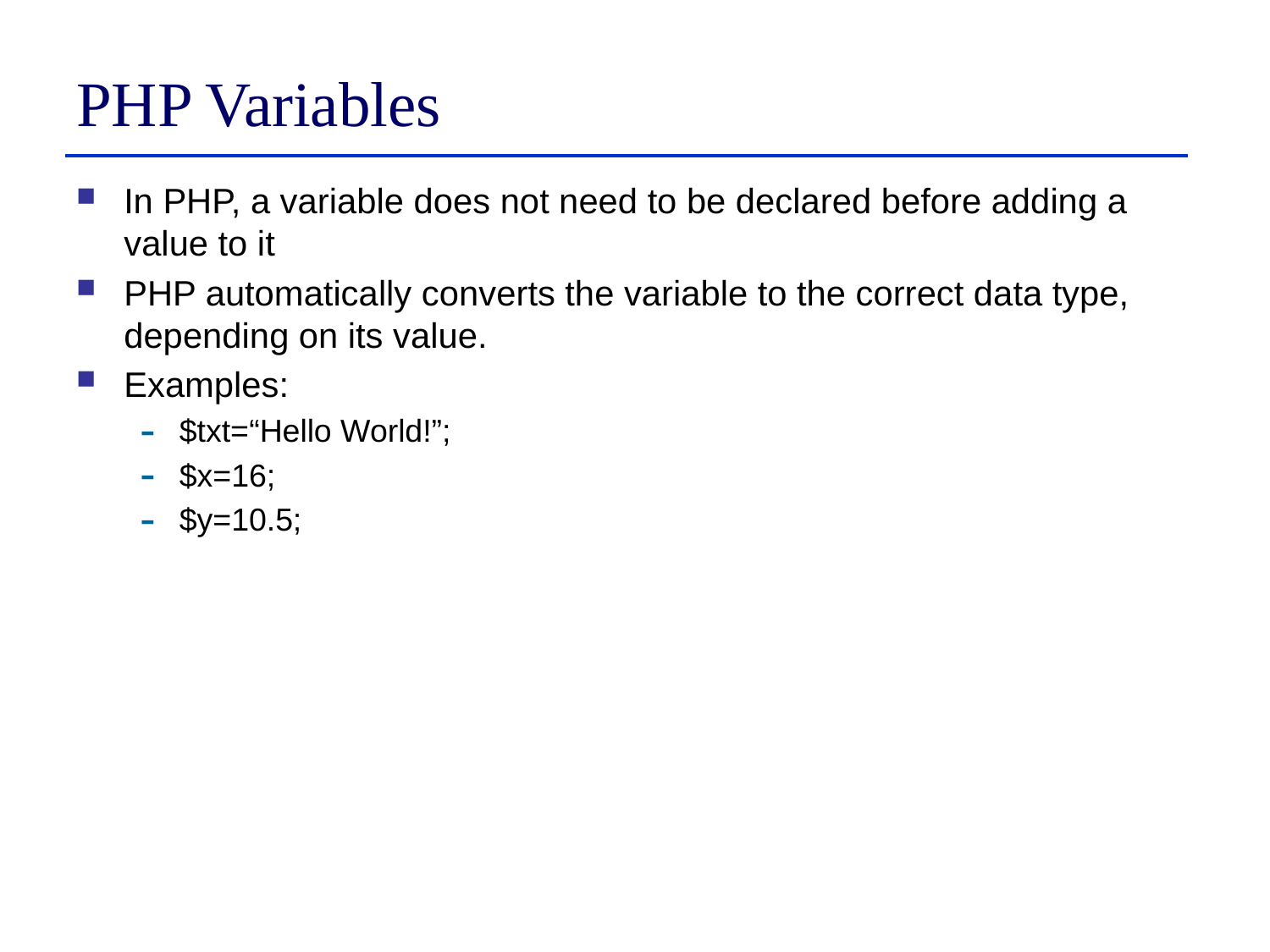

# PHP Variables
In PHP, a variable does not need to be declared before adding a value to it
PHP automatically converts the variable to the correct data type, depending on its value.
Examples:
$txt=“Hello World!”;
$x=16;
$y=10.5;